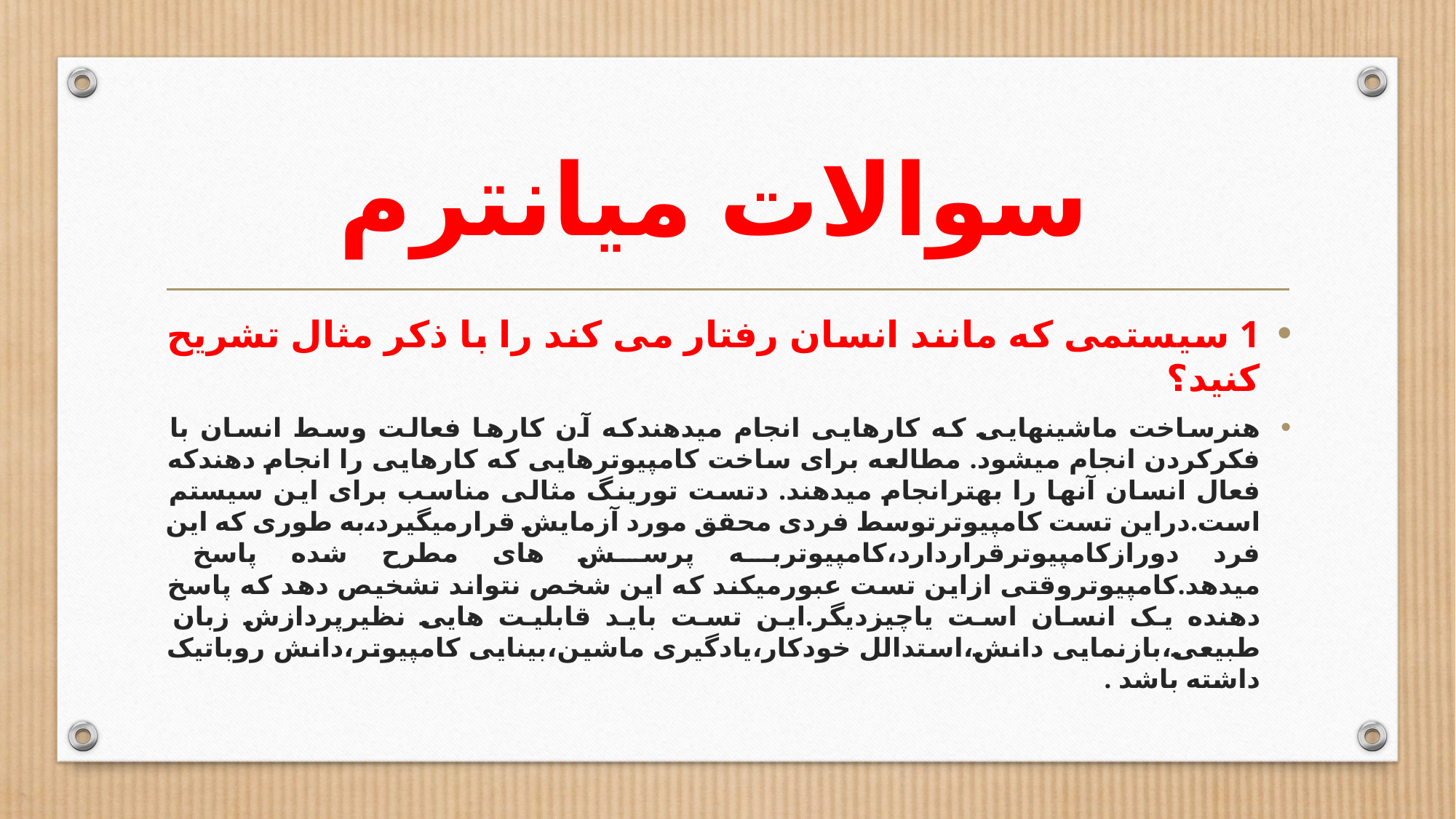

# سوالات میانترم
1 سیستمی که مانند انسان رفتار می کند را با ذکر مثال تشریح کنید؟
هنرساخت ماشینهایی که کارهایی انجام میدهندکه آن کارها فعالت وسط انسان با فکرکردن انجام میشود. مطالعه برای ساخت کامپیوترهایی که کارهایی را انجام دهندکه فعال انسان آنها را بهترانجام میدهند. دتست تورینگ مثالی مناسب برای این سیستم است.دراین تست کامپیوترتوسط فردی محقق مورد آزمایش قرارمیگیرد،به طوری که این فرد دورازکامپیوترقراردارد،کامپیوتربه پرسش های مطرح شده پاسخ میدهد.کامپیوتروقتی ازاین تست عبورمیکند که این شخص نتواند تشخیص دهد که پاسخ دهنده یک انسان است یاچیزدیگر.این تست باید قابلیت هایی نظیرپردازش زبان طبیعی،بازنمایی دانش،استدالل خودکار،یادگیری ماشین،بینایی کامپیوتر،دانش روباتیک داشته باشد .